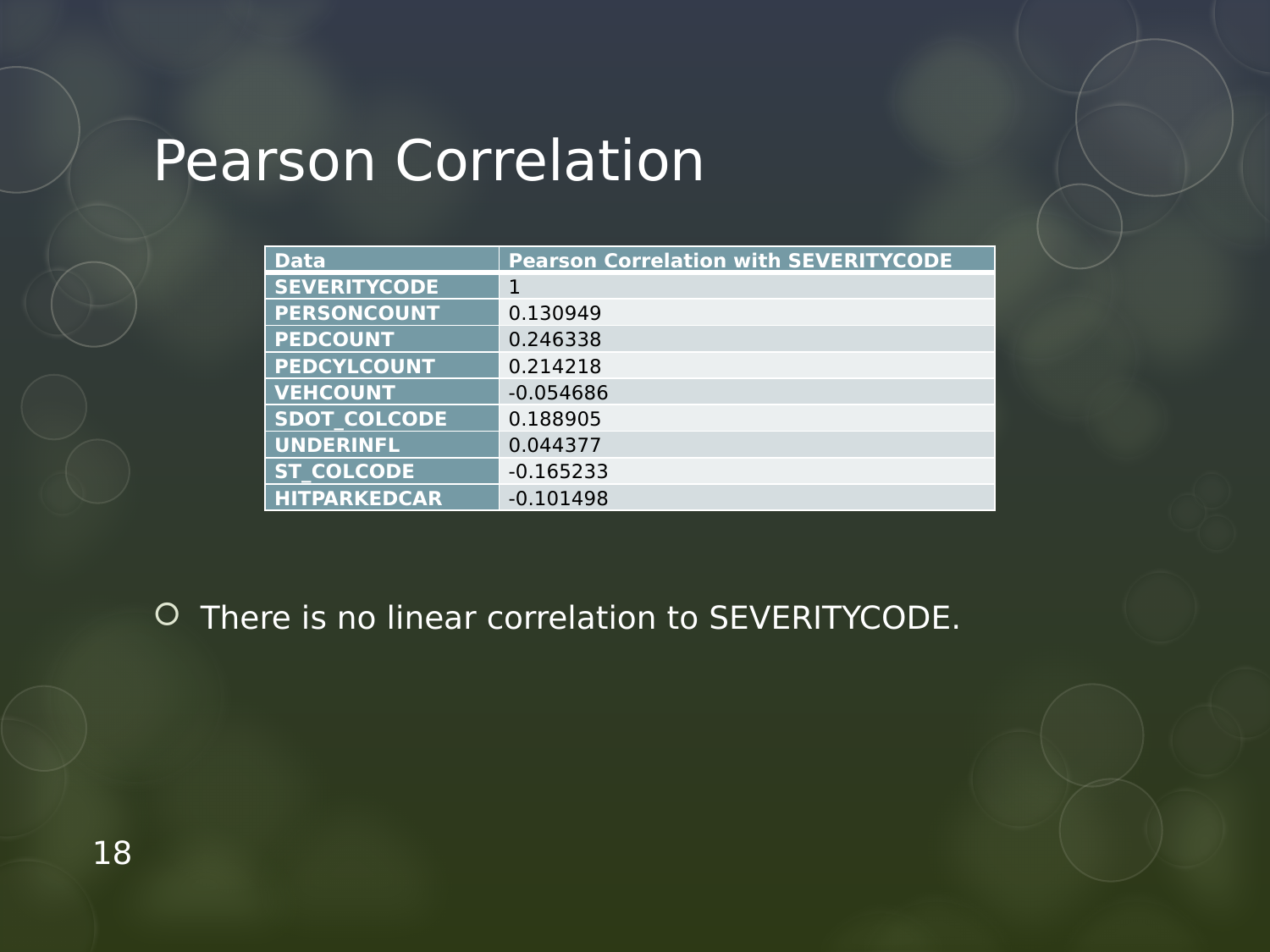

# Pearson Correlation
| Data | Pearson Correlation with SEVERITYCODE |
| --- | --- |
| SEVERITYCODE | 1 |
| PERSONCOUNT | 0.130949 |
| PEDCOUNT | 0.246338 |
| PEDCYLCOUNT | 0.214218 |
| VEHCOUNT | -0.054686 |
| SDOT\_COLCODE | 0.188905 |
| UNDERINFL | 0.044377 |
| ST\_COLCODE | -0.165233 |
| HITPARKEDCAR | -0.101498 |
There is no linear correlation to SEVERITYCODE.
18